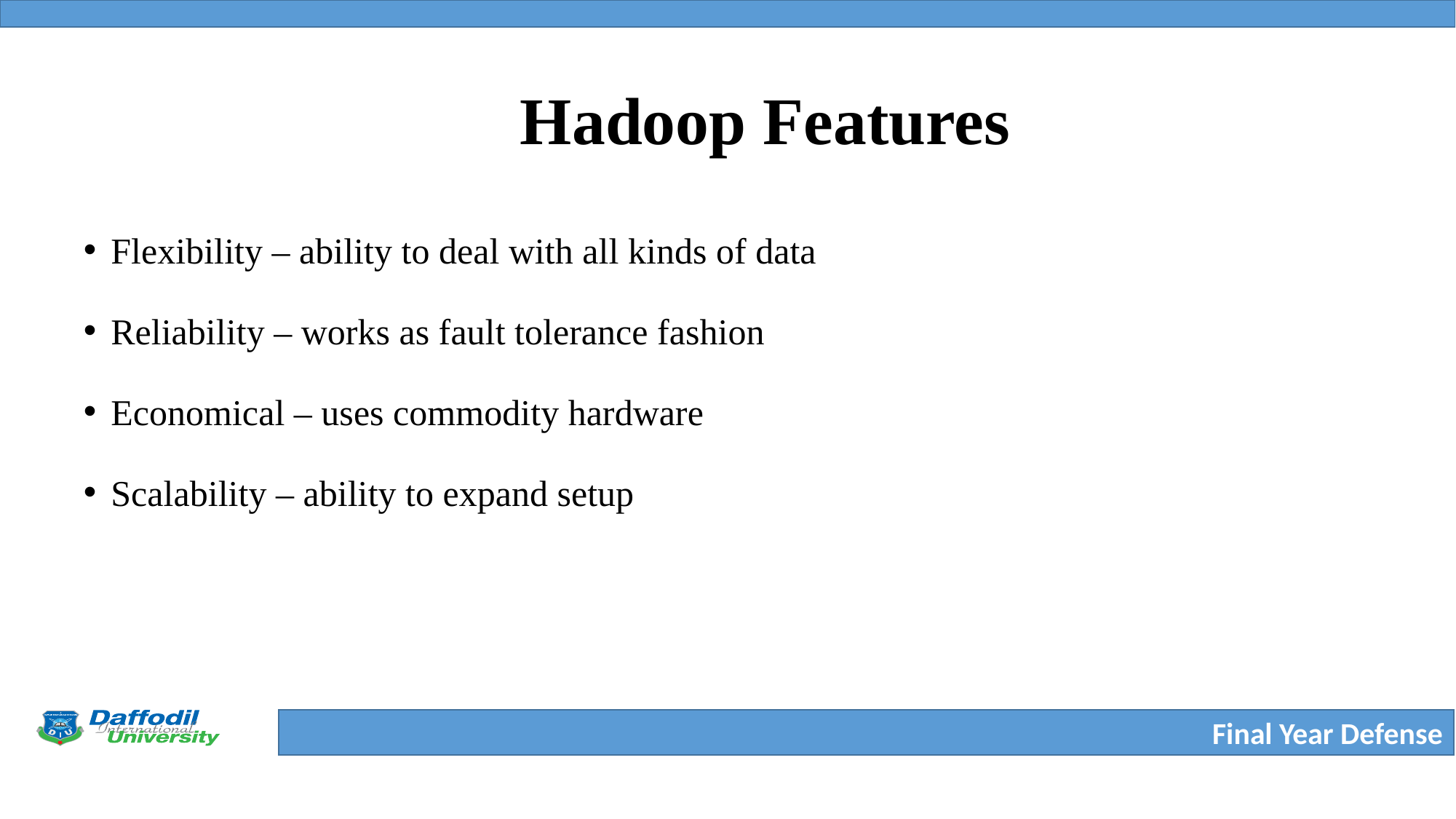

# Hadoop Features
Flexibility – ability to deal with all kinds of data
Reliability – works as fault tolerance fashion
Economical – uses commodity hardware
Scalability – ability to expand setup